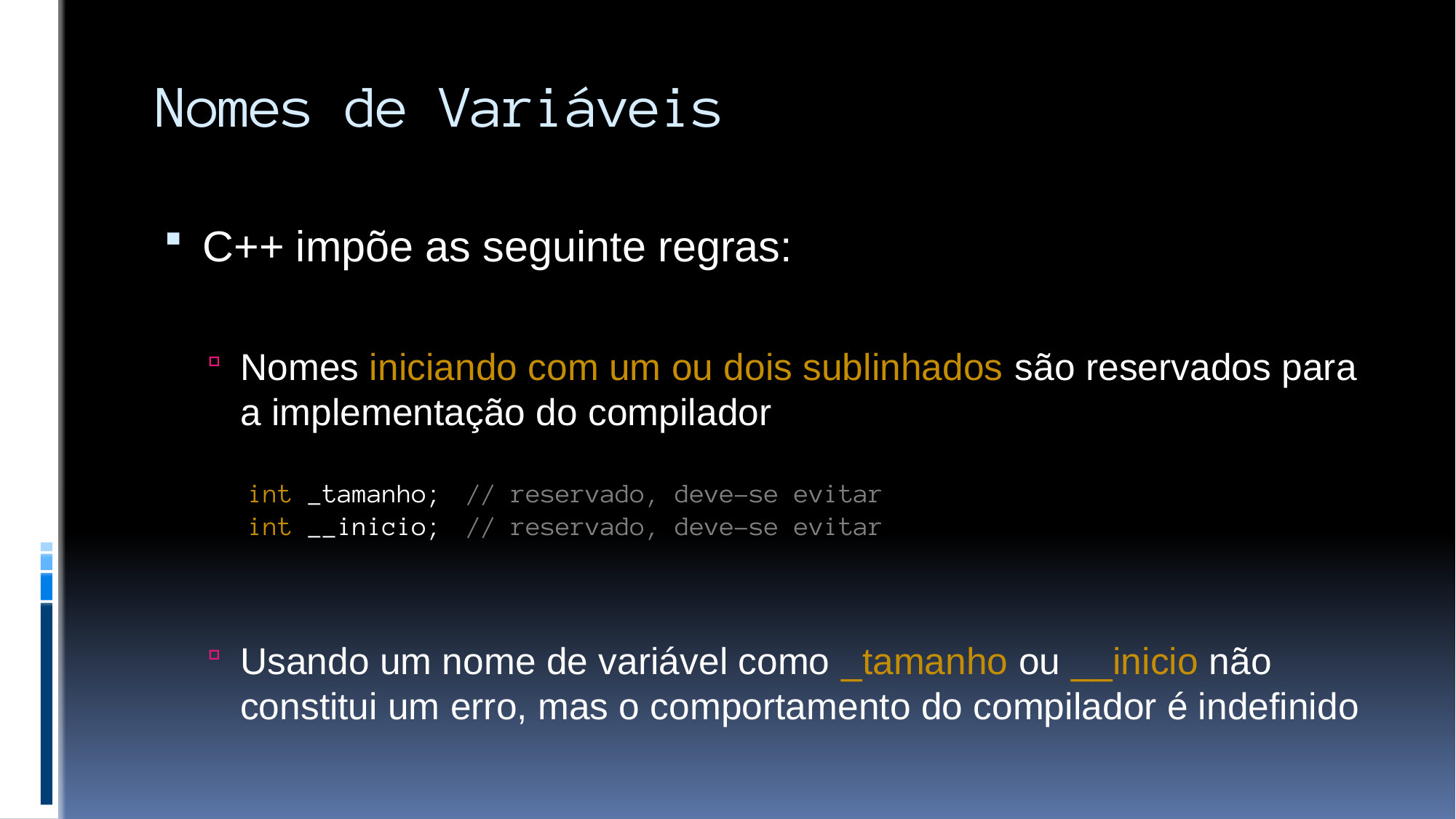

# Nomes de Variáveis
C++ impõe as seguinte regras:

Nomes iniciando com um ou dois sublinhados são reservados para a implementação do compilador

Usando um nome de variável como _tamanho ou __inicio não constitui um erro, mas o comportamento do compilador é indefinido
int _tamanho; 	// reservado, deve-se evitar
int __inicio; 	// reservado, deve-se evitar